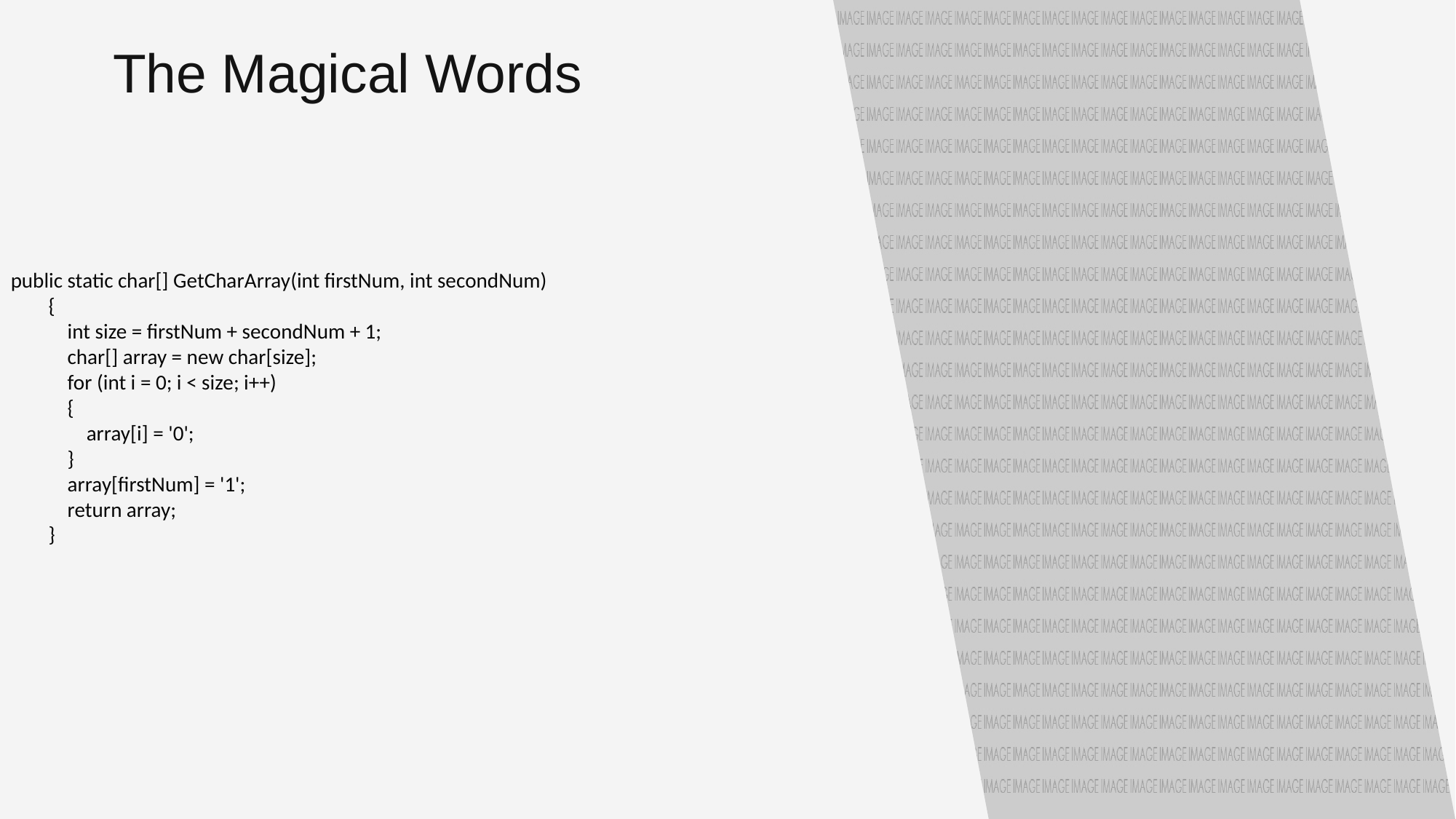

The Magical Words

public static char[] GetCharArray(int firstNum, int secondNum)
        {
            int size = firstNum + secondNum + 1;
            char[] array = new char[size];
            for (int i = 0; i < size; i++)
            {
                array[i] = '0';
            }
            array[firstNum] = '1';
            return array;
        }